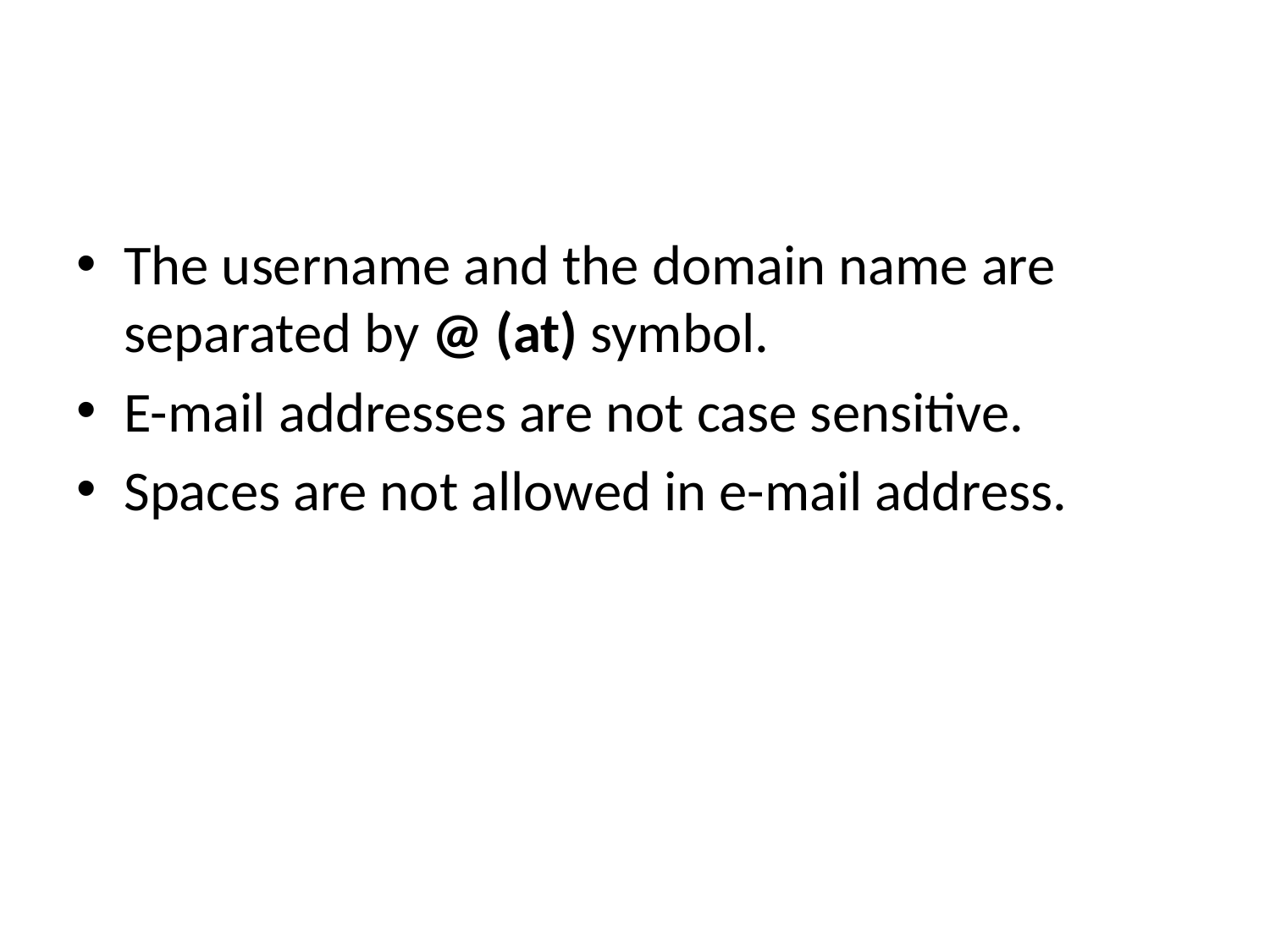

#
The username and the domain name are separated by @ (at) symbol.
E-mail addresses are not case sensitive.
Spaces are not allowed in e-mail address.